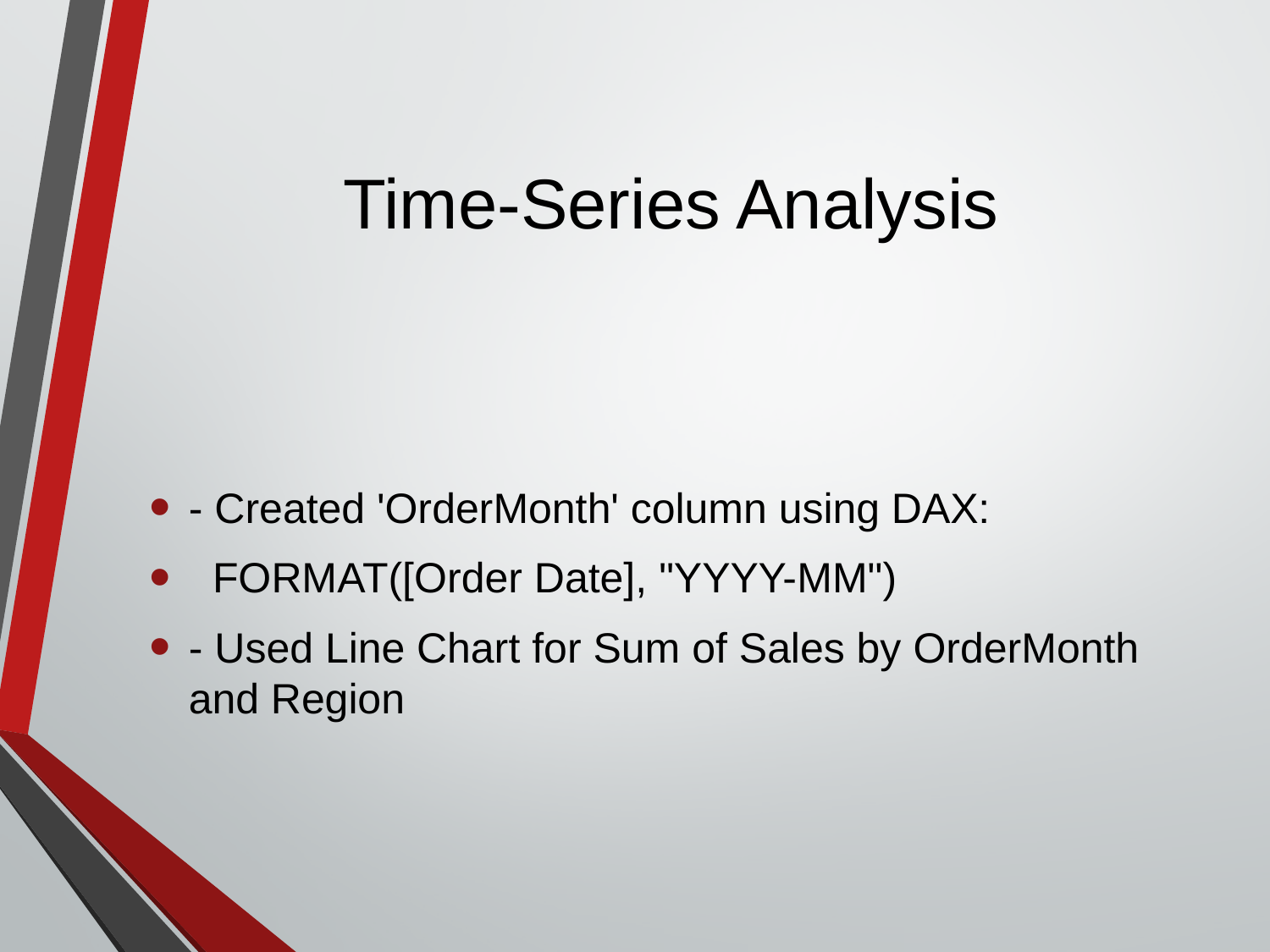

# Time-Series Analysis
- Created 'OrderMonth' column using DAX:
  FORMAT([Order Date], "YYYY-MM")
- Used Line Chart for Sum of Sales by OrderMonth and Region